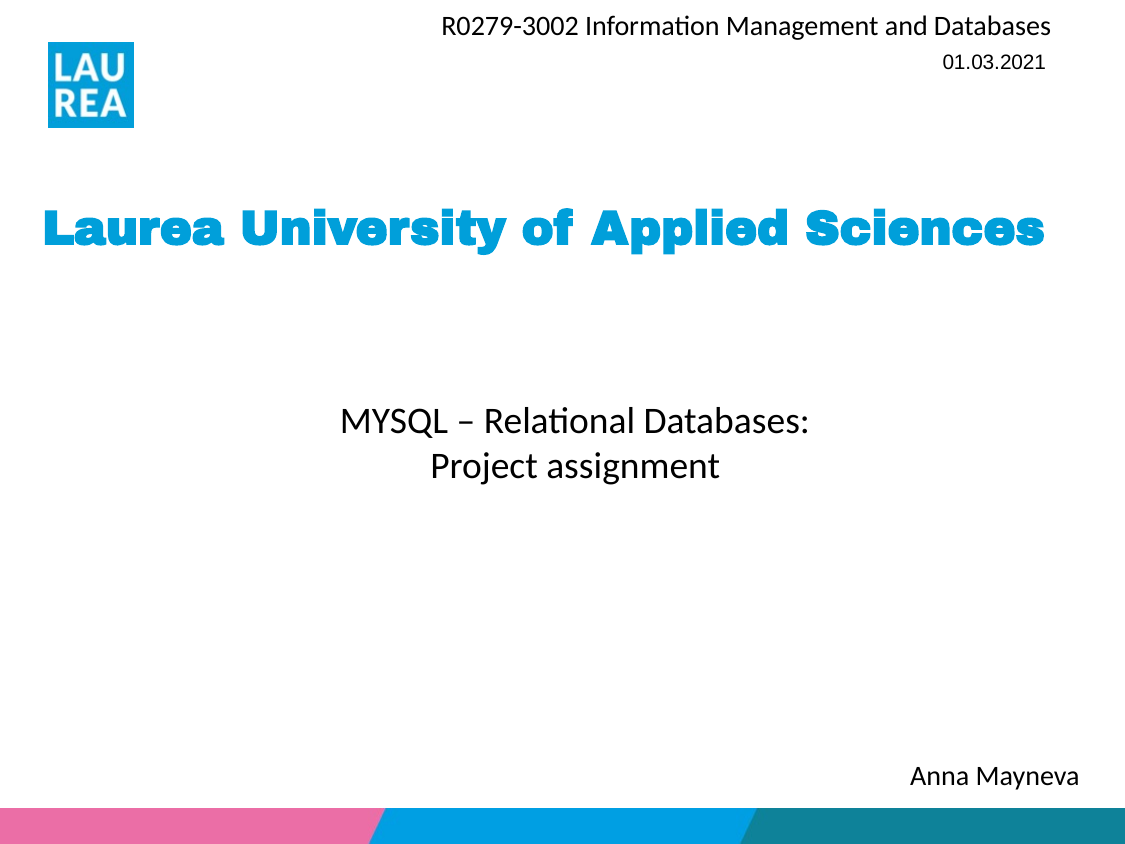

R0279-3002 Information Management and Databases
01.03.2021
# Laurea University of Applied Sciences
MYSQL – Relational Databases:
Project assignment
Anna Mayneva